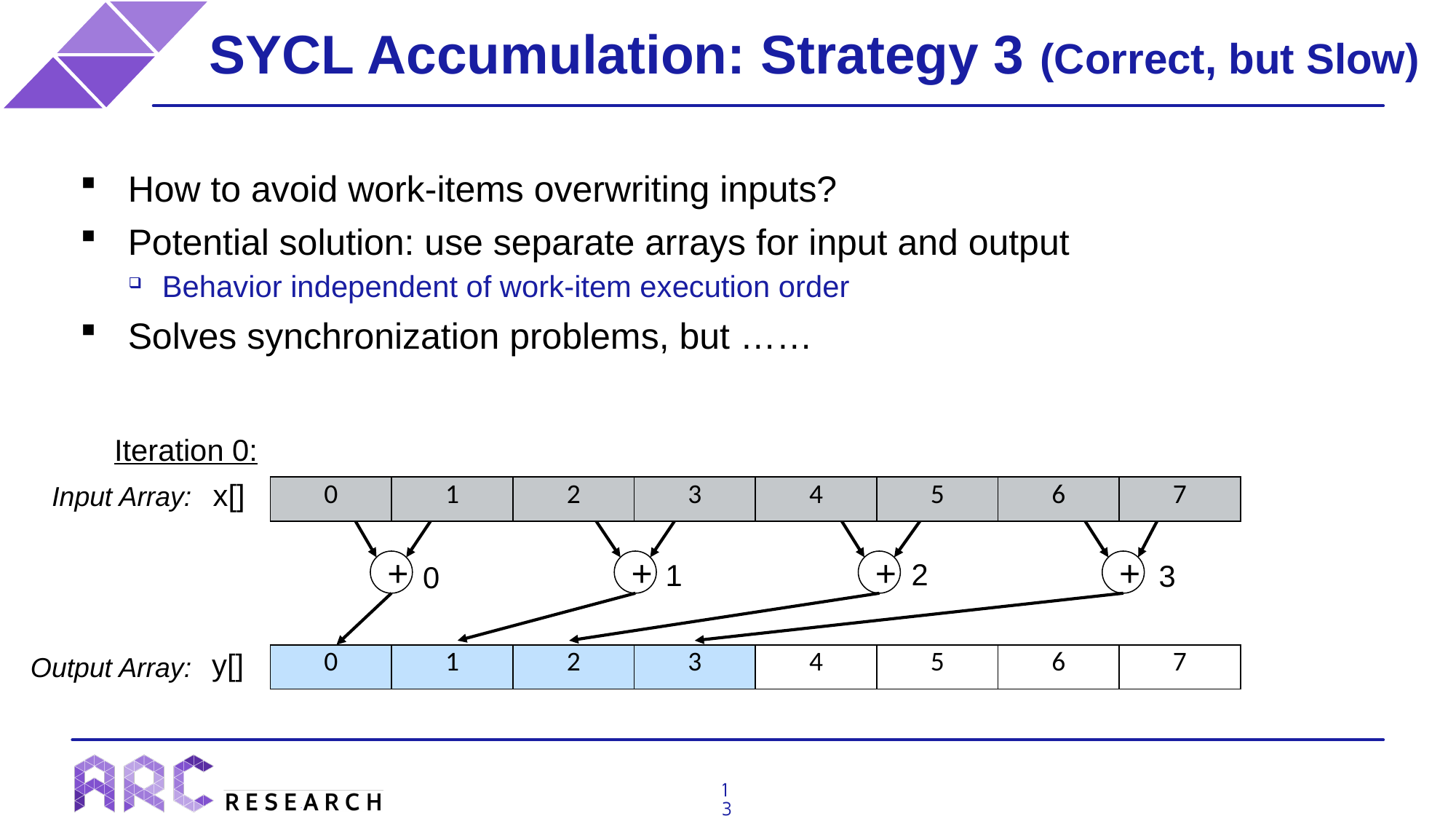

# SYCL Accumulation: Strategy 3 (Correct, but Slow)
How to avoid work-items overwriting inputs?
Potential solution: use separate arrays for input and output
Behavior independent of work-item execution order
Solves synchronization problems, but ……

Iteration 0:
Input Array:
x[]
| 0 | 1 | 2 | 3 | 4 | 5 | 6 | 7 |
| --- | --- | --- | --- | --- | --- | --- | --- |
+
+
+
+
2
1
3
0
| 0 | 1 | 2 | 3 | 4 | 5 | 6 | 7 |
| --- | --- | --- | --- | --- | --- | --- | --- |
y[]
Output Array:
13